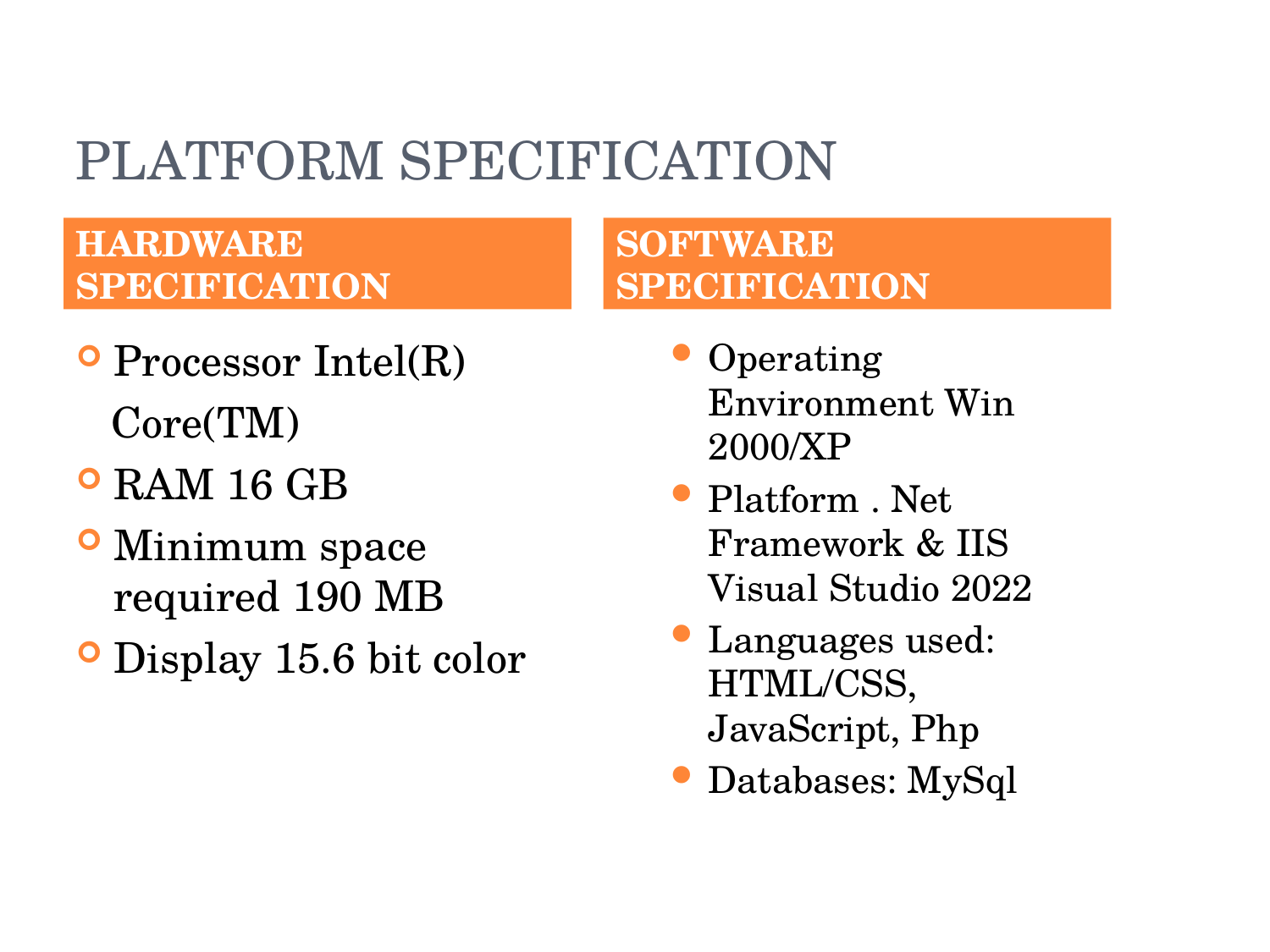

# PLATFORM SPECIFICATION
HARDWARE SPECIFICATION
SOFTWARE SPECIFICATION
Processor Intel(R)
   Core(TM)
RAM 16 GB
Minimum space required 190 MB
Display 15.6 bit color
Operating Environment Win 2000/XP
Platform . Net Framework & IIS Visual Studio 2022
Languages used: HTML/CSS, JavaScript, Php
Databases: MySql